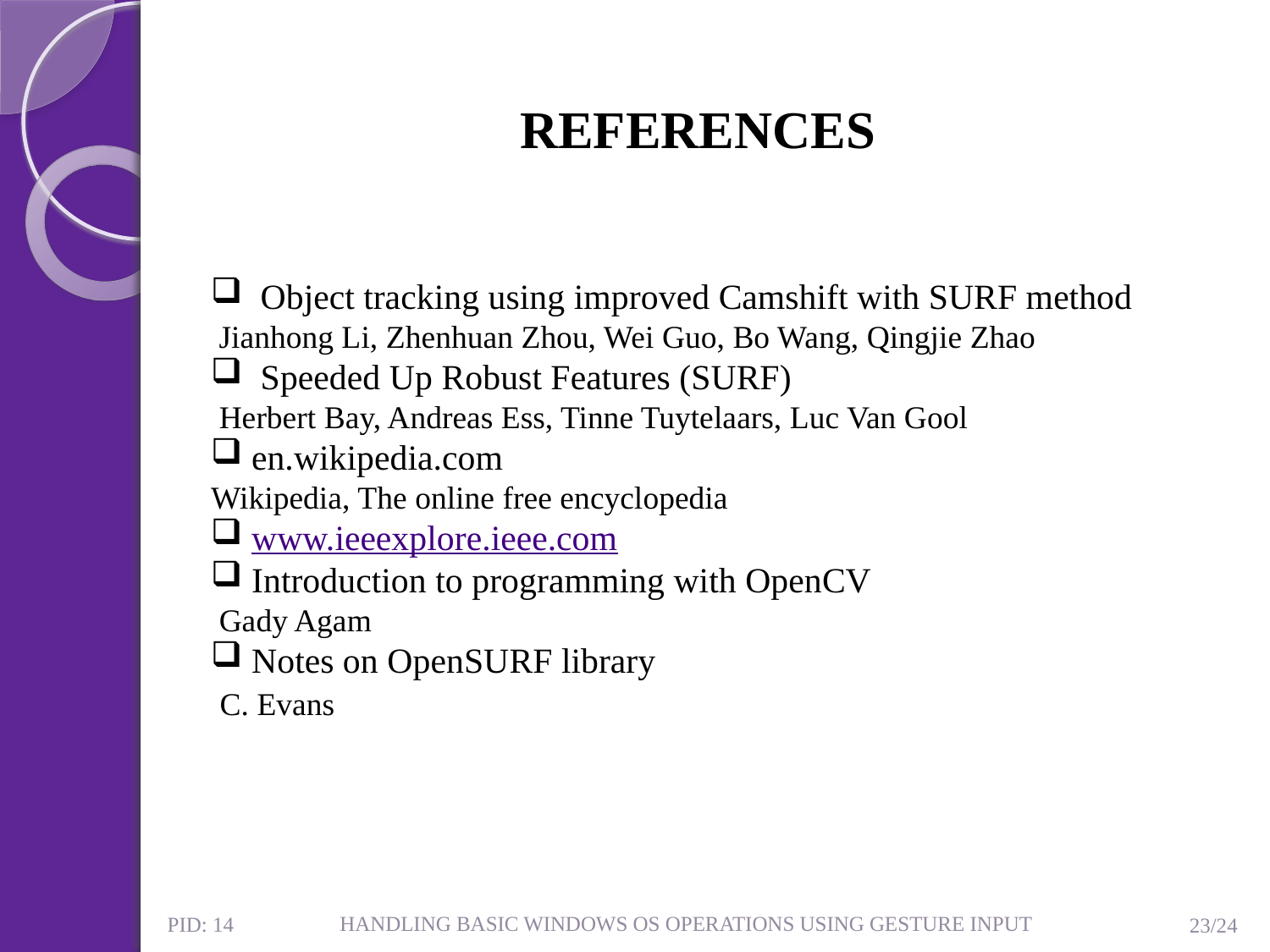

REFERENCES
  Object tracking using improved Camshift with SURF method
 Jianhong Li, Zhenhuan Zhou, Wei Guo, Bo Wang, Qingjie Zhao
  Speeded Up Robust Features (SURF)
 Herbert Bay, Andreas Ess, Tinne Tuytelaars, Luc Van Gool
 en.wikipedia.com
Wikipedia, The online free encyclopedia
 www.ieeexplore.ieee.com
 Introduction to programming with OpenCV
 Gady Agam
 Notes on OpenSURF library
 C. Evans
HANDLING BASIC WINDOWS OS OPERATIONS USING GESTURE INPUT
23/24
PID: 14